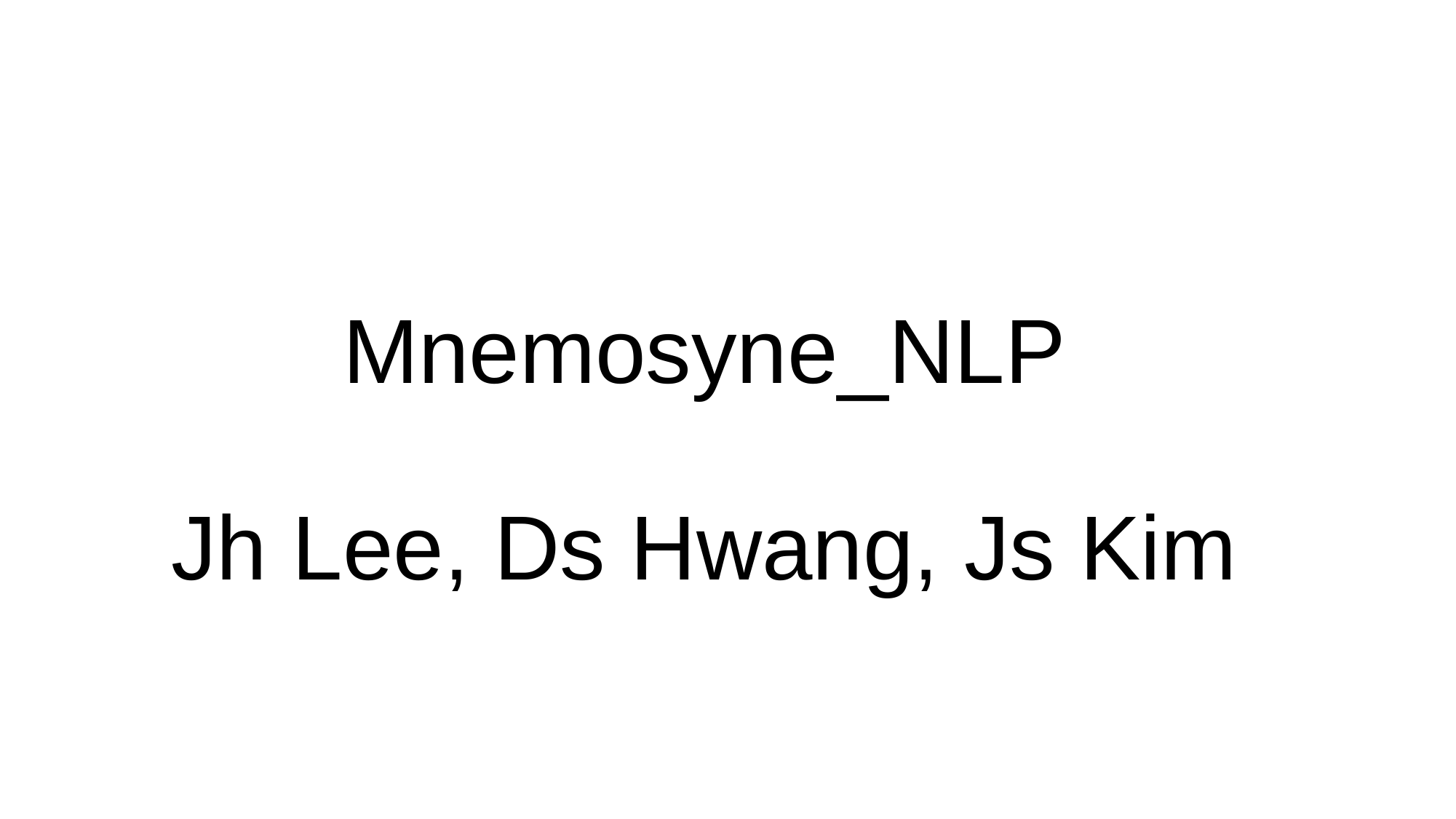

# Mnemosyne_NLP Jh Lee, Ds Hwang, Js Kim